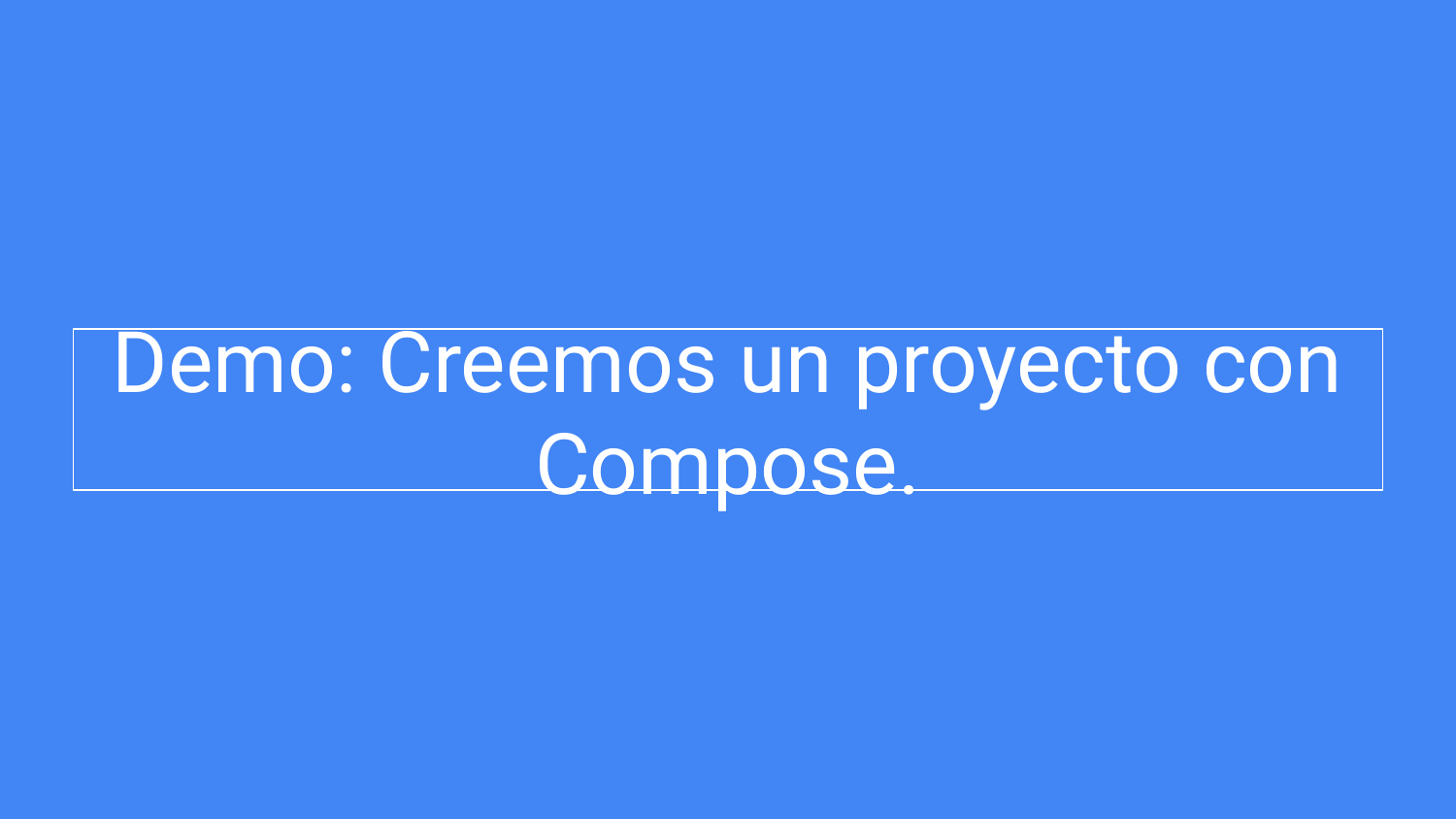

# Demo: Creemos un proyecto con Compose.